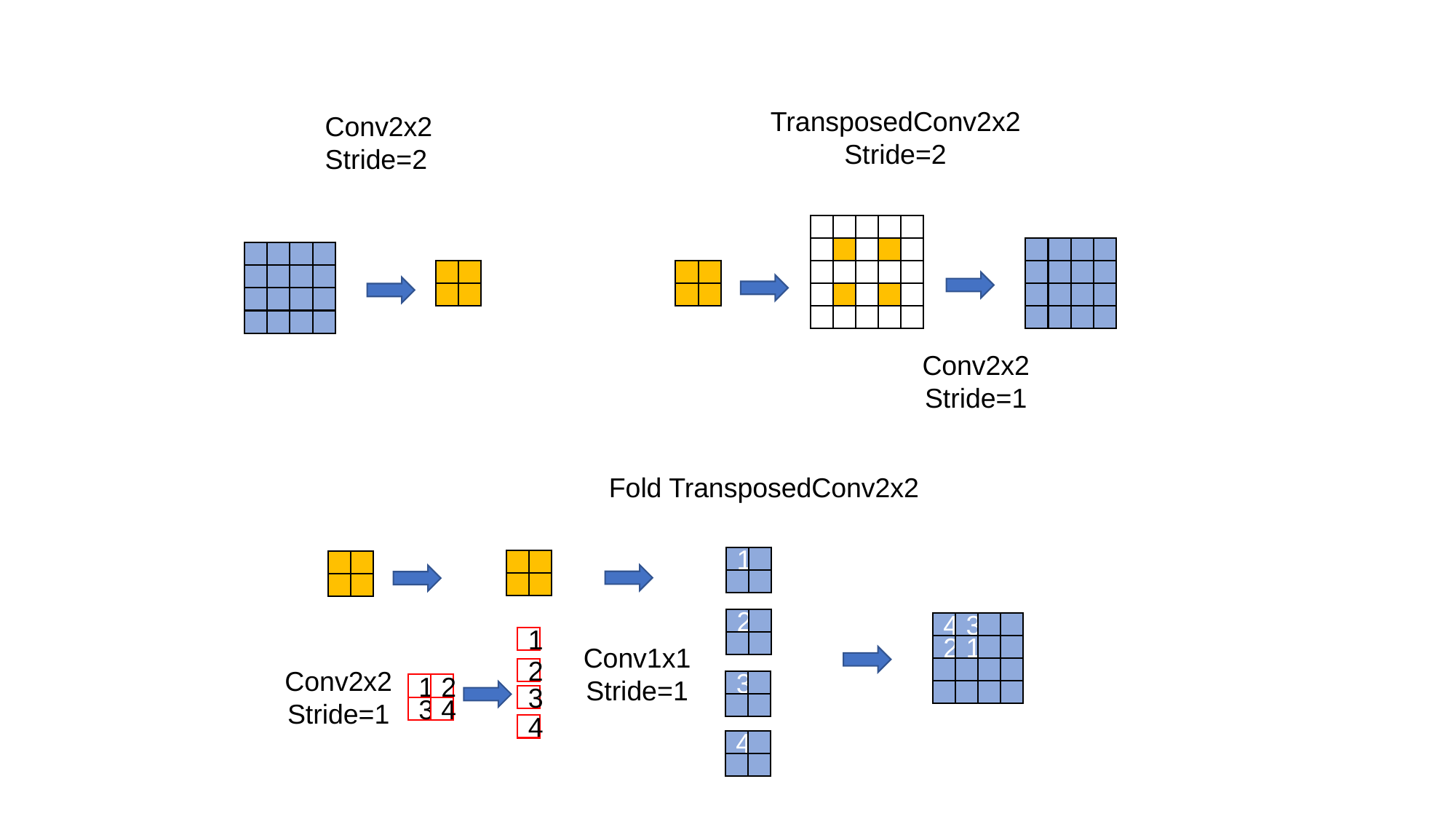

TransposedConv2x2 Stride=2
Conv2x2 Stride=2

Conv2x2
Stride=1
Fold TransposedConv2x2
1

2

4
3

1

Conv1x1
Stride=1
2
1

Conv2x2
Stride=1
2
3

1
2

3

3
4
4
4